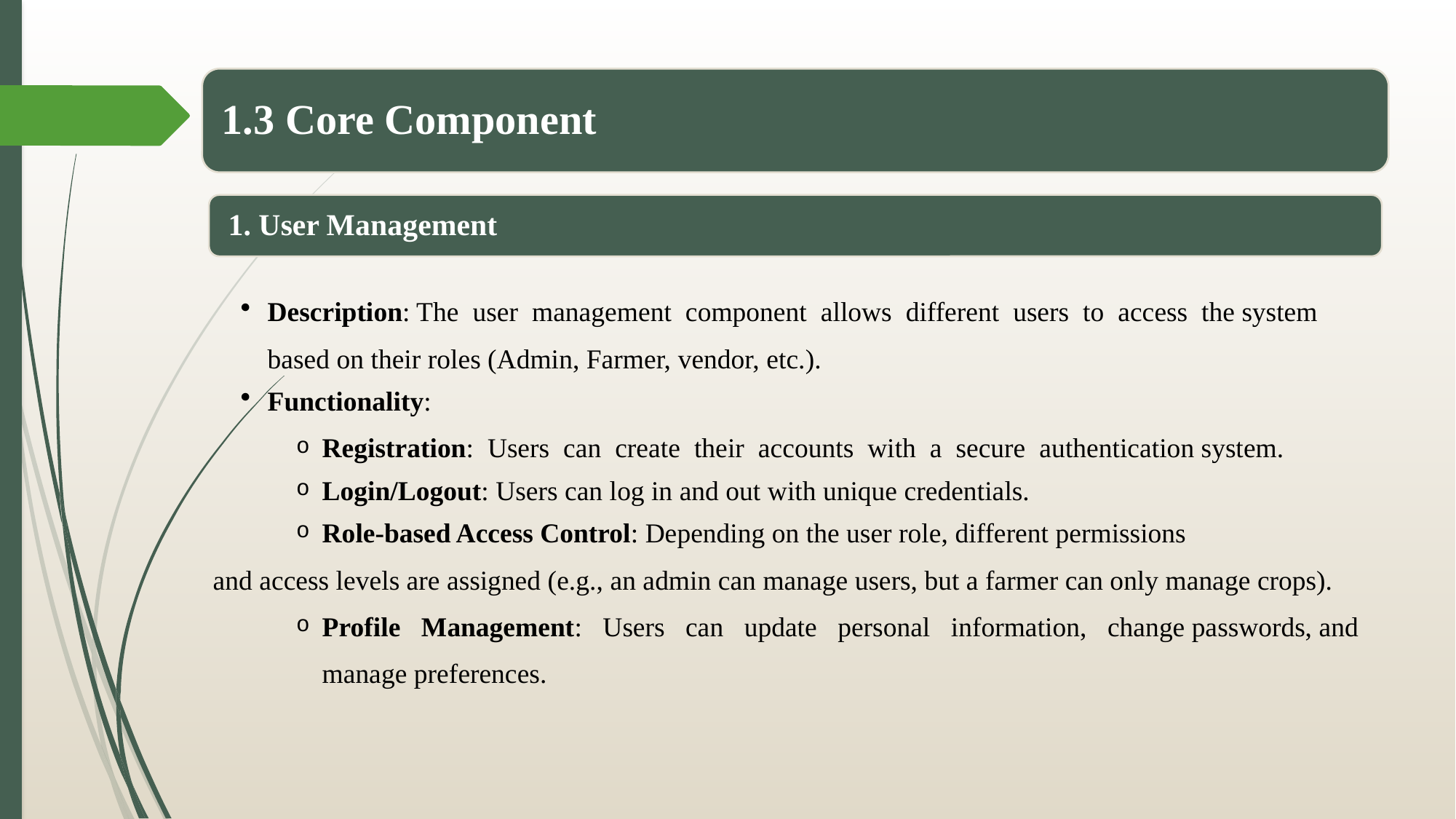

1.3 Core Component

1. User Management

Description: The  user  management  component  allows  different  users  to  access  the system based on their roles (Admin, Farmer, vendor, etc.).
Functionality:
Registration:  Users  can  create  their  accounts  with  a  secure  authentication system.
Login/Logout: Users can log in and out with unique credentials.
Role-based Access Control: Depending on the user role, different permissions
and access levels are assigned (e.g., an admin can manage users, but a farmer can only manage crops).
Profile   Management:   Users   can   update   personal   information,   change passwords, and manage preferences.